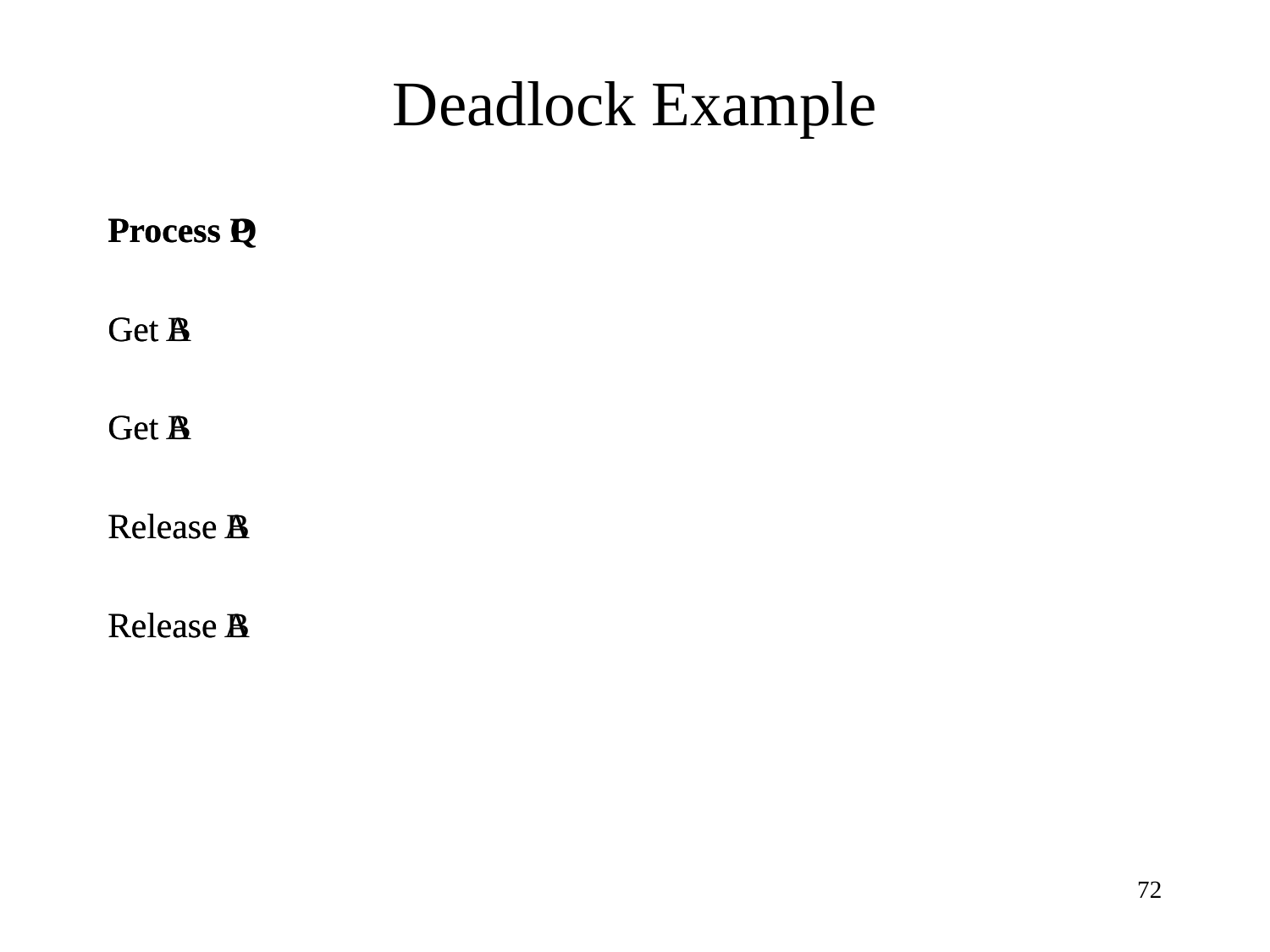

Deadlock Example
Process P

Get A

Get B

Release A

Release B
Process Q

Get B

Get A

Release B

Release A

72